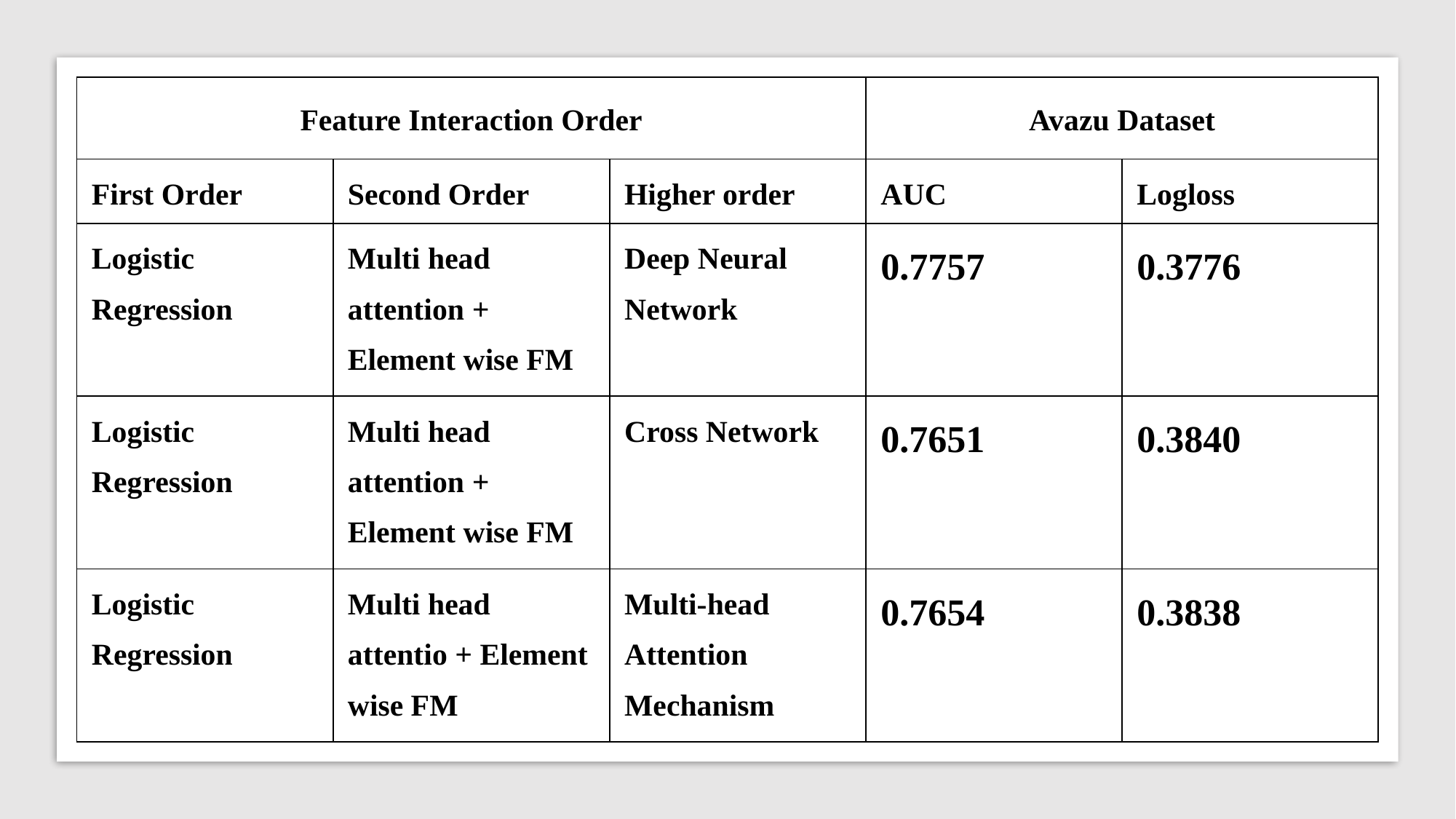

| Feature Interaction Order |  |  | Avazu Dataset |  |
| --- | --- | --- | --- | --- |
| First Order | Second Order | Higher order | AUC | Logloss |
| Logistic Regression | Multi head attention + Element wise FM | Deep Neural Network | 0.7757 | 0.3776 |
| Logistic Regression | Multi head attention + Element wise FM | Cross Network | 0.7651 | 0.3840 |
| Logistic Regression | Multi head attentio + Element wise FM | Multi-head Attention Mechanism | 0.7654 | 0.3838 |